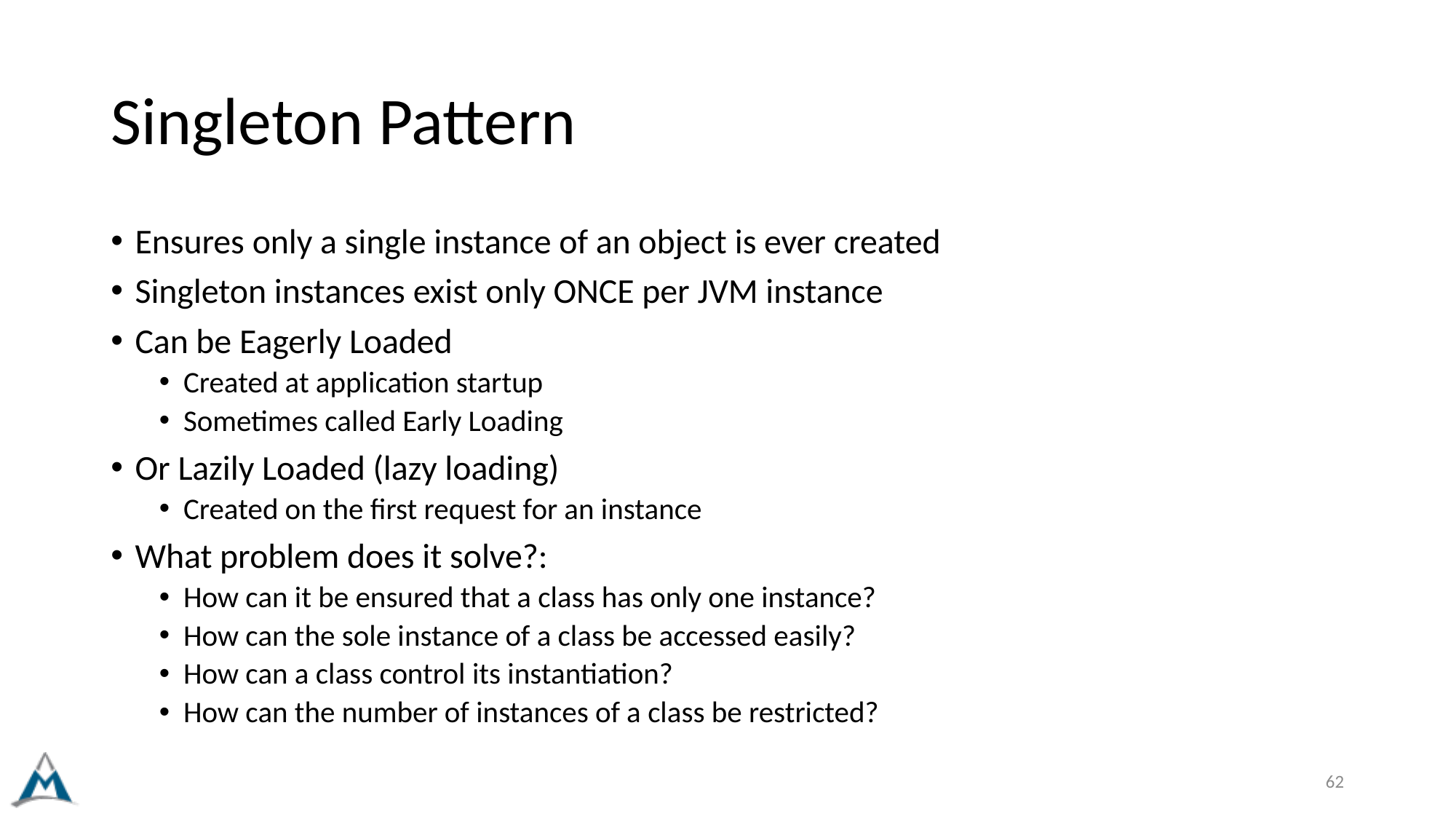

# Singleton Pattern
Ensures only a single instance of an object is ever created
Singleton instances exist only ONCE per JVM instance
Can be Eagerly Loaded
Created at application startup
Sometimes called Early Loading
Or Lazily Loaded (lazy loading)
Created on the first request for an instance
What problem does it solve?:
How can it be ensured that a class has only one instance?
How can the sole instance of a class be accessed easily?
How can a class control its instantiation?
How can the number of instances of a class be restricted?

62